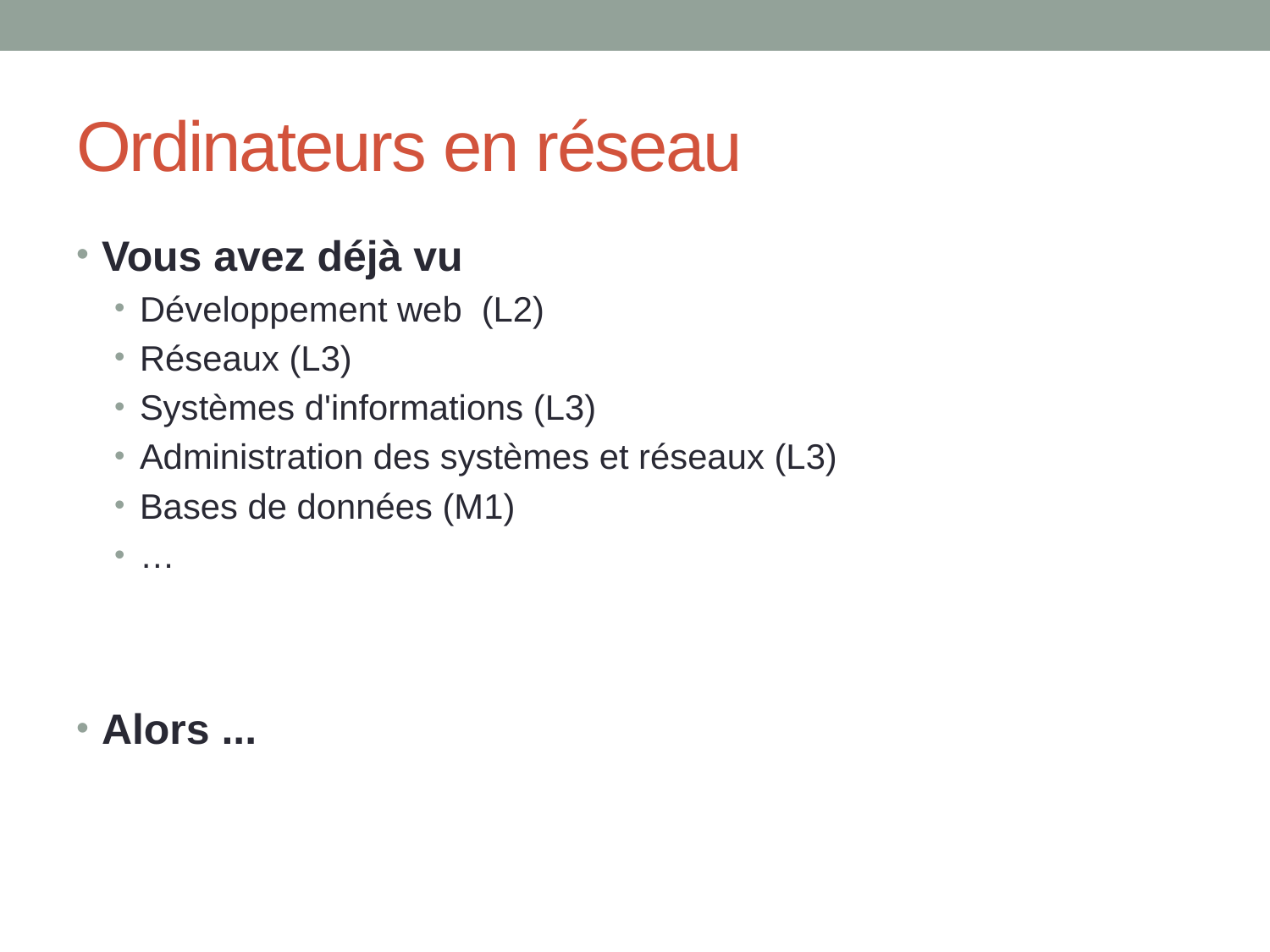

# Ordinateurs en réseau
Vous avez déjà vu
Développement web  (L2)
Réseaux (L3)
Systèmes d'informations (L3)
Administration des systèmes et réseaux (L3)
Bases de données (M1)
…

Alors ...